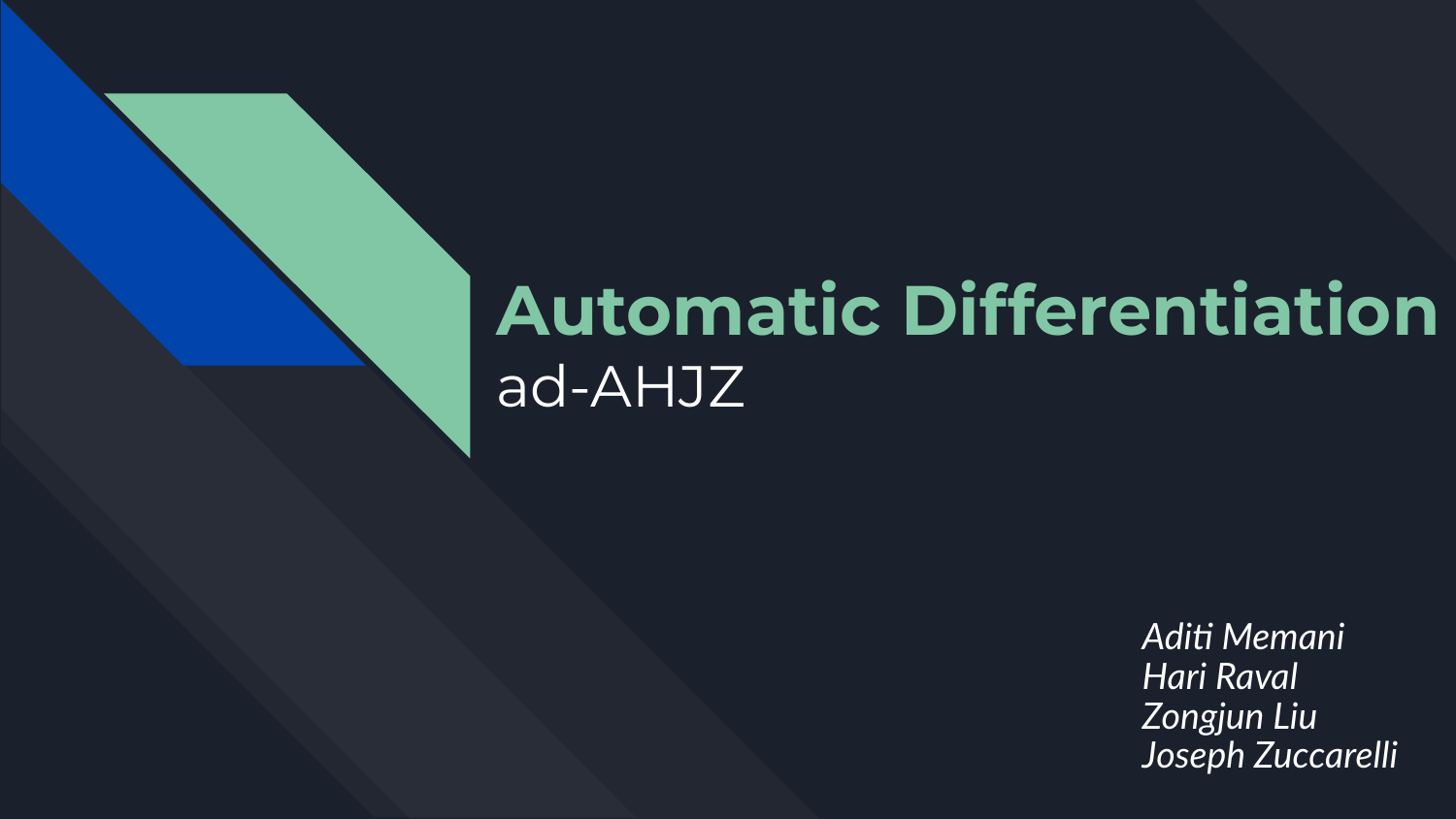

# Automatic Differentiation
ad-AHJZ
Aditi Memani
Hari Raval
Zongjun Liu
Joseph Zuccarelli